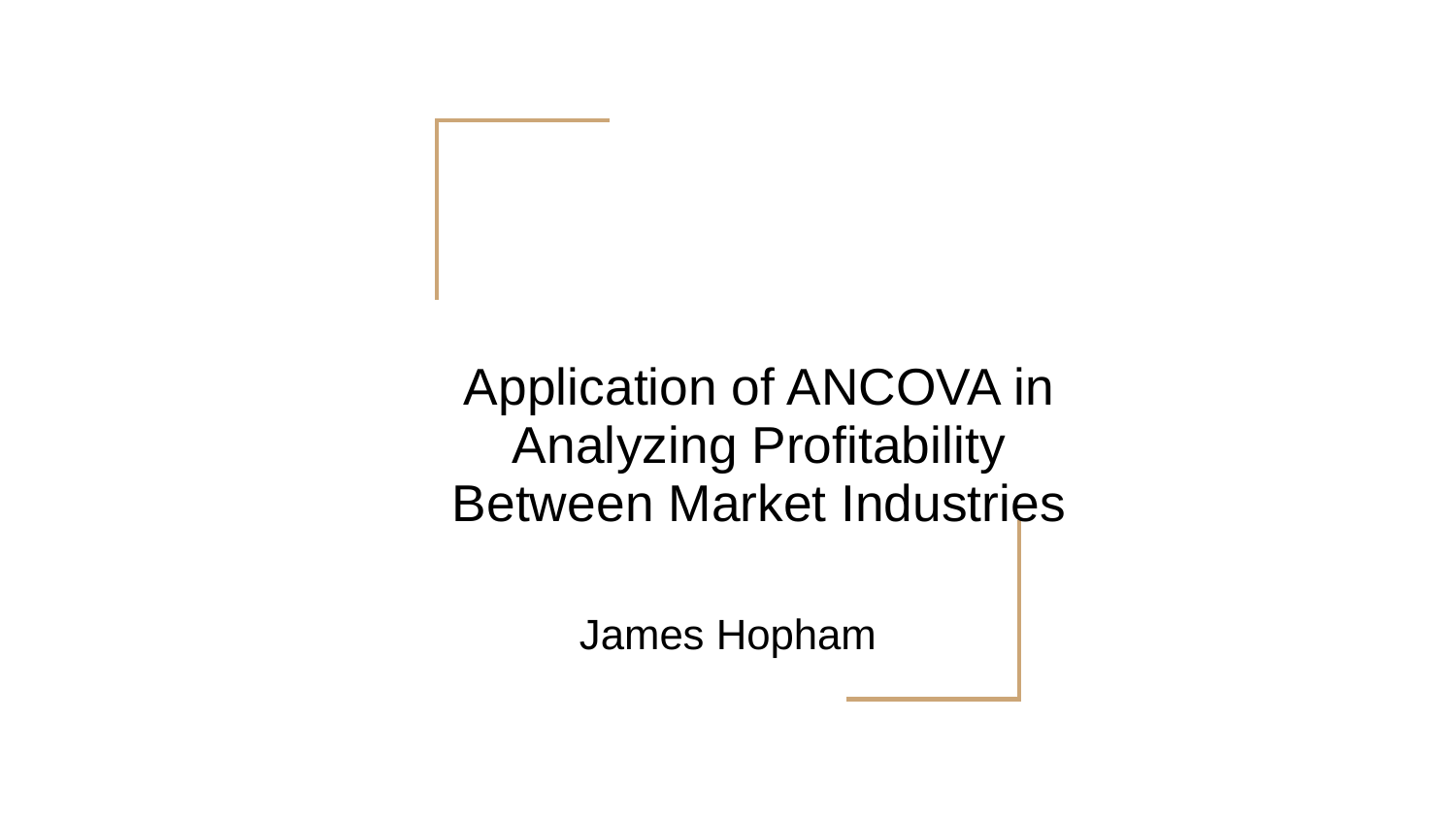

# Application of ANCOVA in Analyzing Profitability Between Market Industries
James Hopham